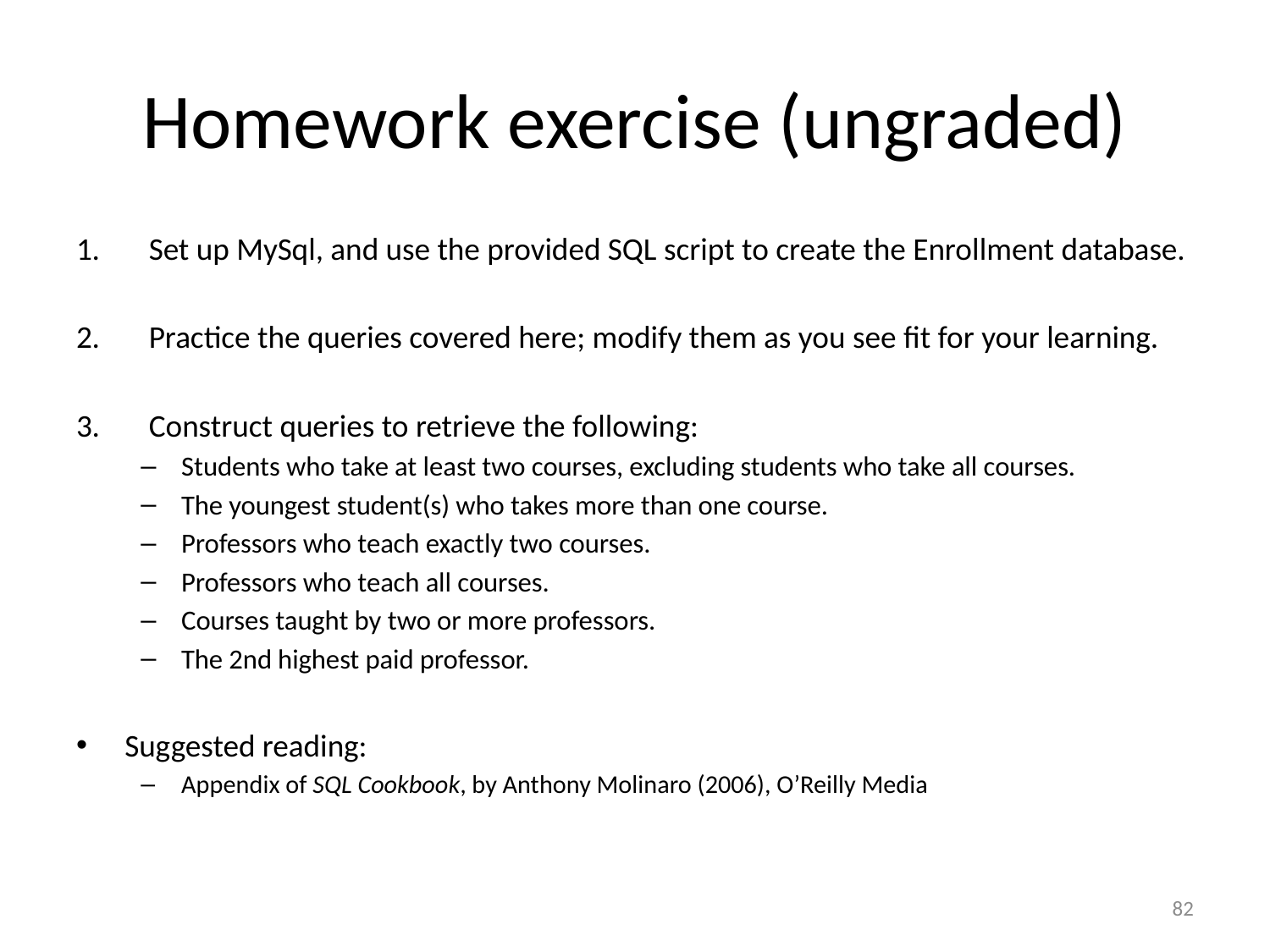

# Homework exercise (ungraded)
Set up MySql, and use the provided SQL script to create the Enrollment database.

Practice the queries covered here; modify them as you see fit for your learning.

Construct queries to retrieve the following:
Students who take at least two courses, excluding students who take all courses.
The youngest student(s) who takes more than one course.
Professors who teach exactly two courses.
Professors who teach all courses.
Courses taught by two or more professors.
The 2nd highest paid professor.

Suggested reading:
Appendix of SQL Cookbook, by Anthony Molinaro (2006), O’Reilly Media
82